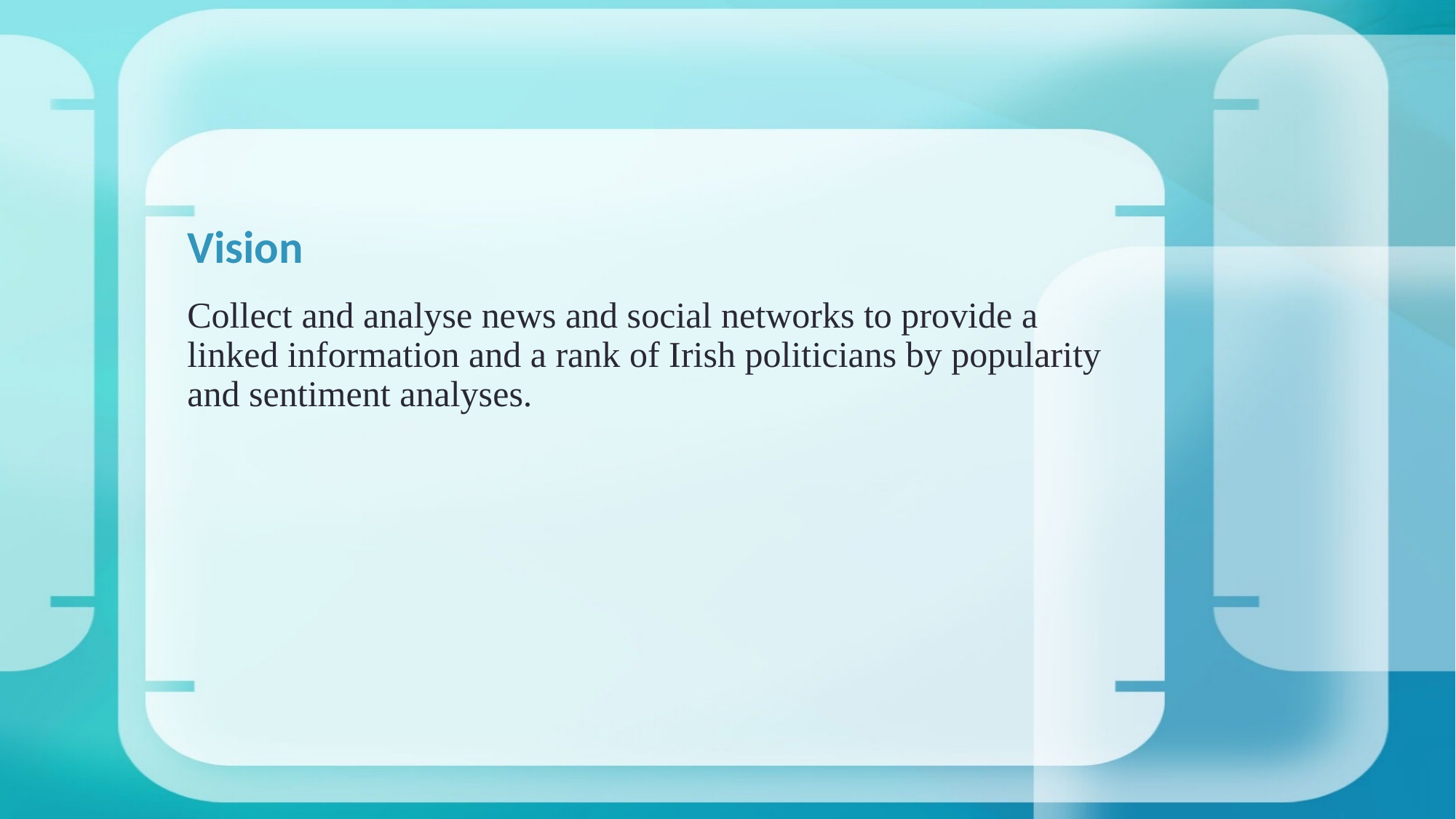

# Vision
Collect and analyse news and social networks to provide a linked information and a rank of Irish politicians by popularity and sentiment analyses.